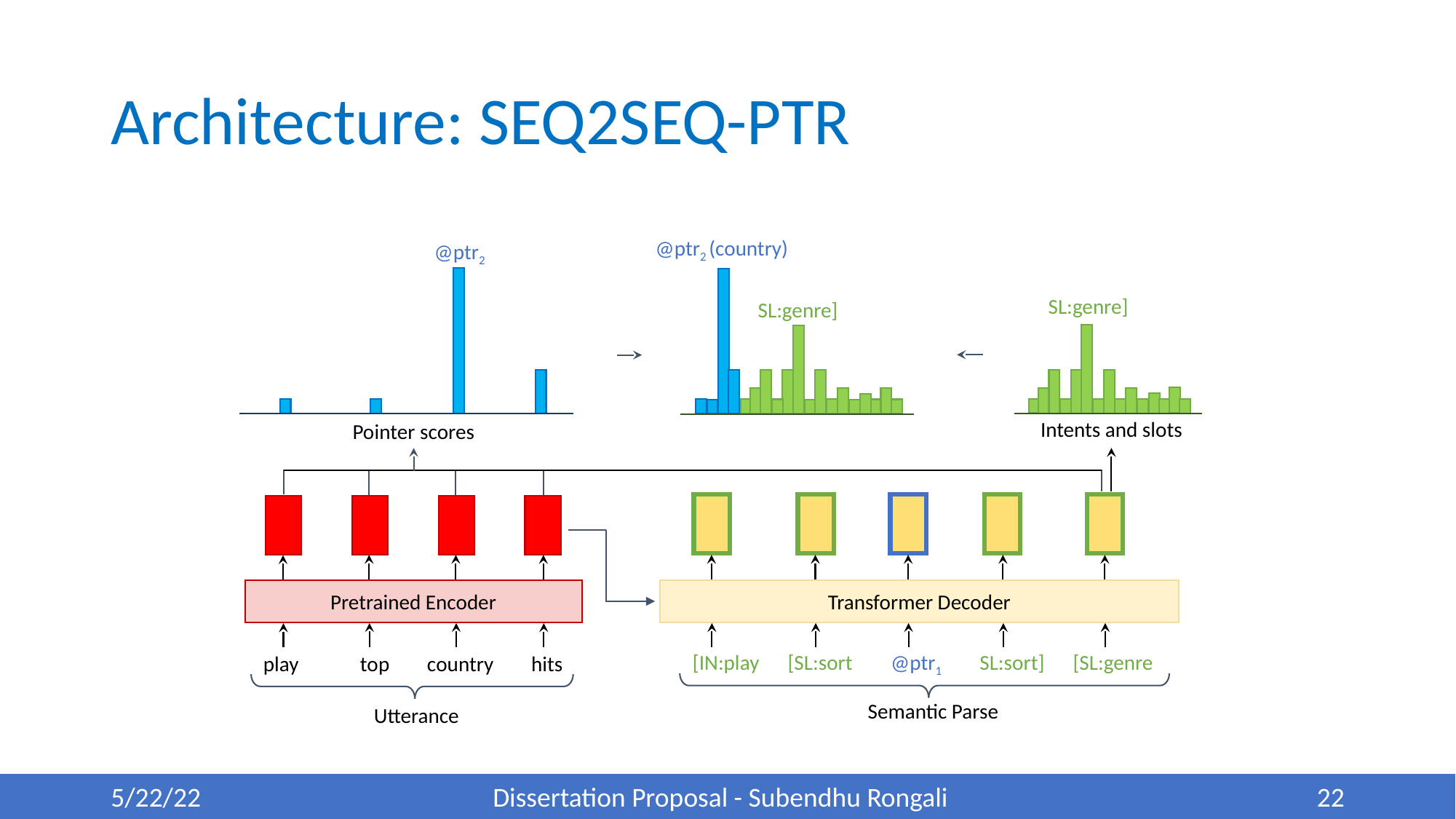

# Architecture: SEQ2SEQ-PTR
@ptr2 (country)
@ptr2

SL:genre]
SL:genre]

Intents and slots
Pointer scores

Pretrained Encoder
Transformer Decoder
[IN:play      [SL:sort        @ptr1        SL:sort]      [SL:genre
play             top        country        hits
Semantic Parse
Utterance
5/22/22
Dissertation Proposal - Subendhu Rongali
22